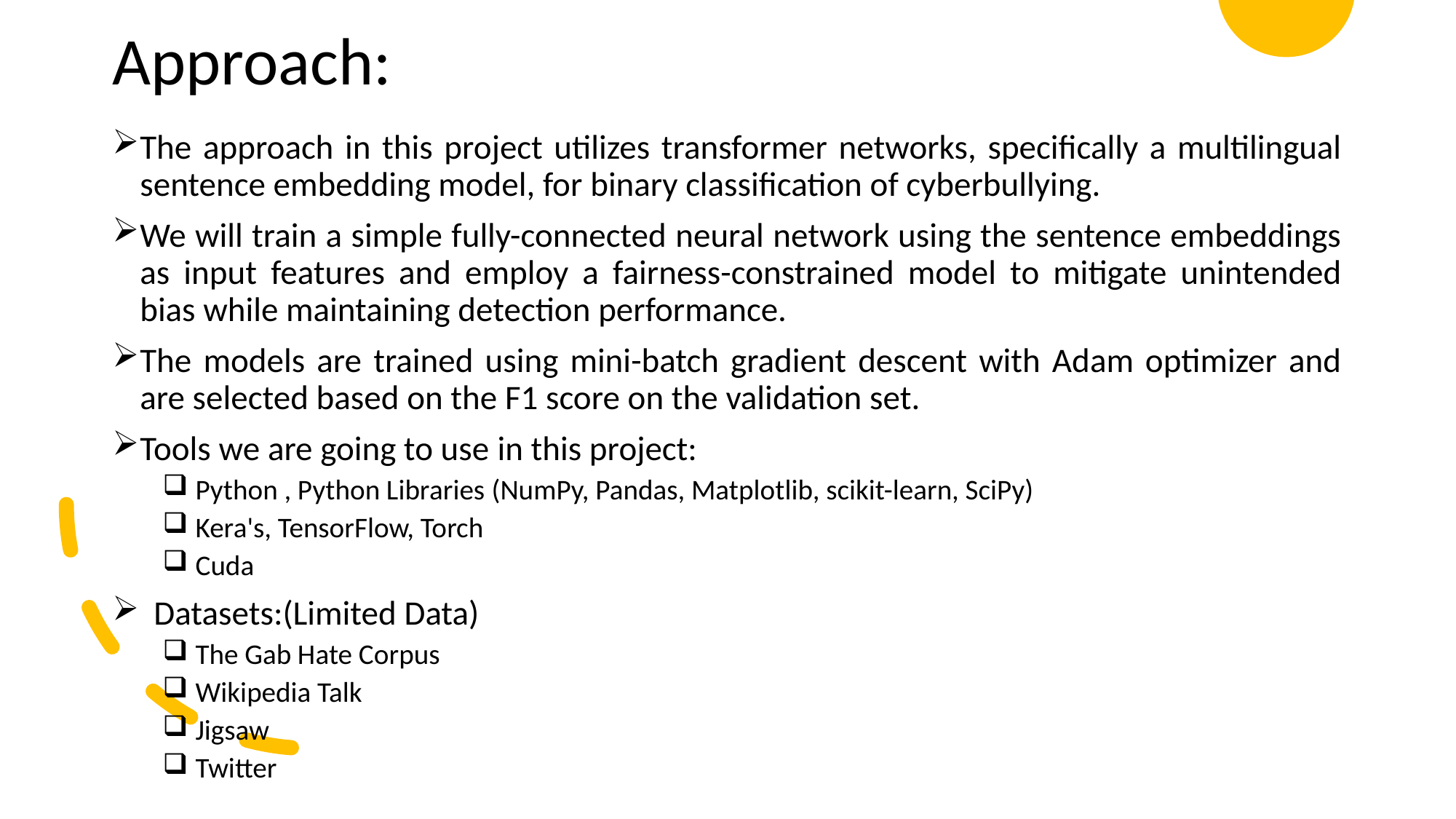

# Approach:
The approach in this project utilizes transformer networks, specifically a multilingual sentence embedding model, for binary classification of cyberbullying.
We will train a simple fully-connected neural network using the sentence embeddings as input features and employ a fairness-constrained model to mitigate unintended bias while maintaining detection performance.
The models are trained using mini-batch gradient descent with Adam optimizer and are selected based on the F1 score on the validation set.
Tools we are going to use in this project:
Python , Python Libraries (NumPy, Pandas, Matplotlib, scikit-learn, SciPy)
Kera's, TensorFlow, Torch
Cuda
Datasets:(Limited Data)
The Gab Hate Corpus
Wikipedia Talk
Jigsaw
Twitter